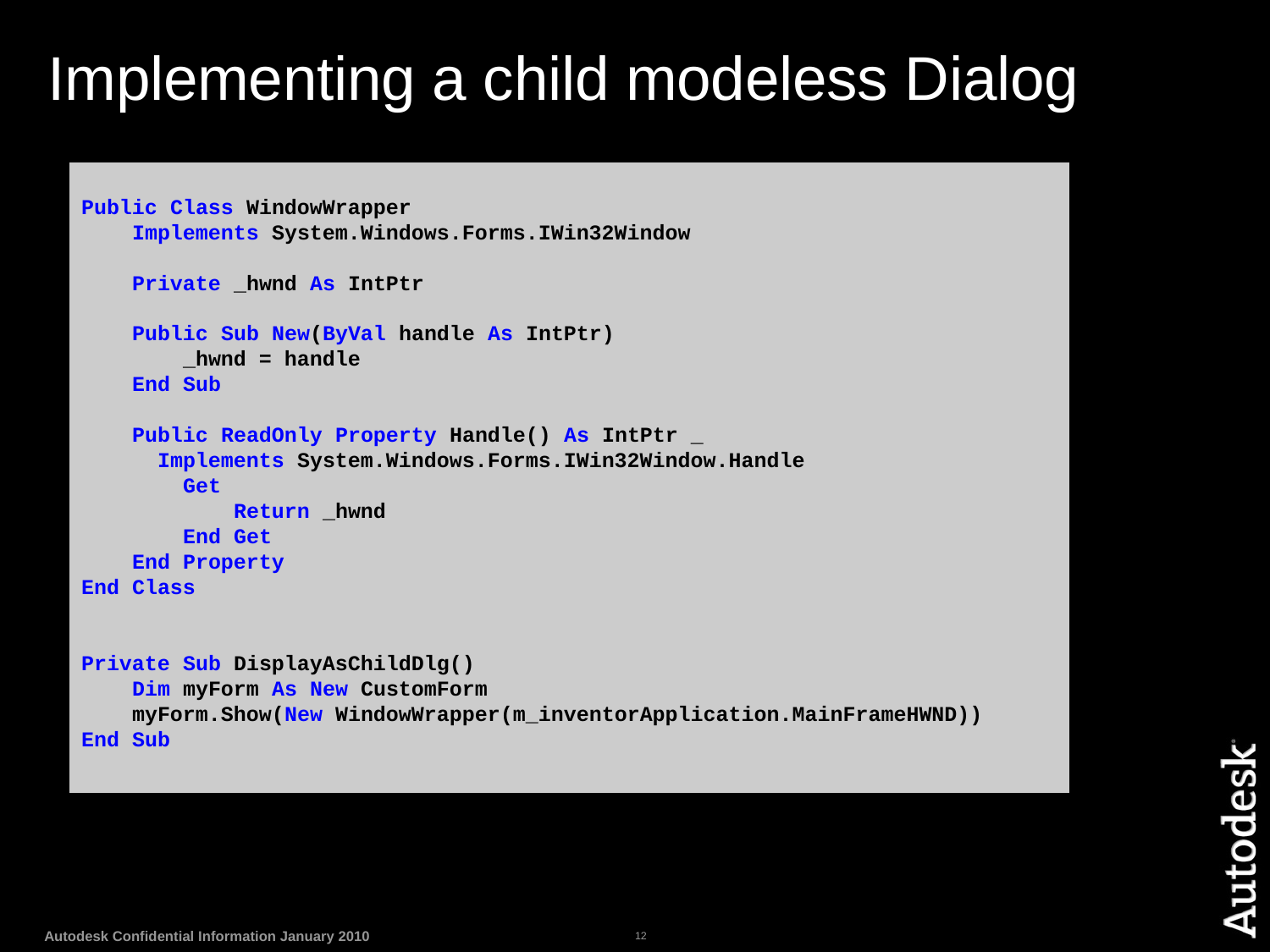

Implementing a child modeless Dialog

Public Class WindowWrapper
    Implements System.Windows.Forms.IWin32Window

    Private _hwnd As IntPtr

    Public Sub New(ByVal handle As IntPtr)
        _hwnd = handle
    End Sub

    Public ReadOnly Property Handle() As IntPtr _
      Implements System.Windows.Forms.IWin32Window.Handle
        Get
            Return _hwnd
        End Get
    End Property
End Class

Private Sub DisplayAsChildDlg()
    Dim myForm As New CustomForm
    myForm.Show(New WindowWrapper(m_inventorApplication.MainFrameHWND))
End Sub